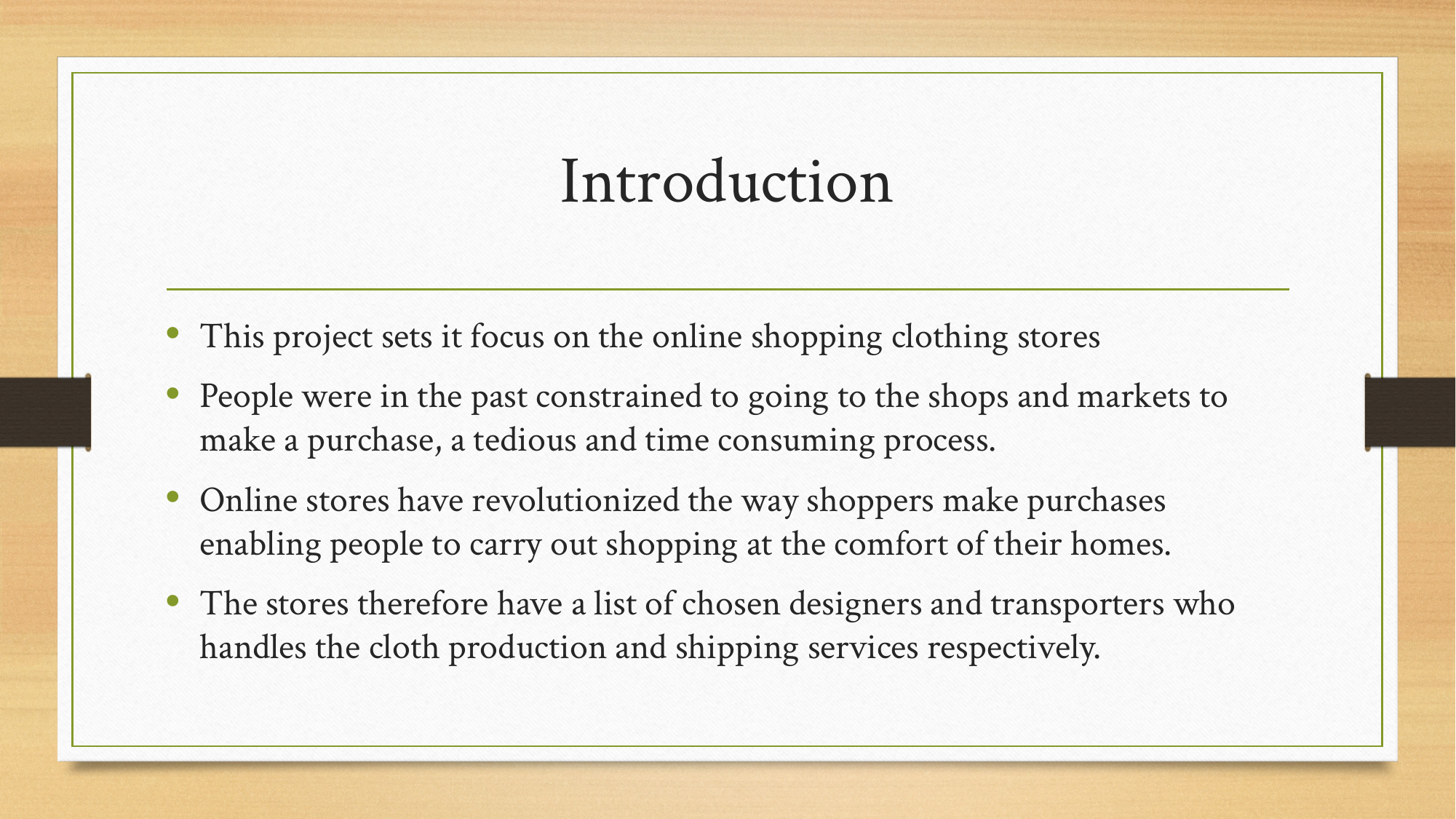

# Introduction
This project sets it focus on the online shopping clothing stores
People were in the past constrained to going to the shops and markets to make a purchase, a tedious and time consuming process.
Online stores have revolutionized the way shoppers make purchases enabling people to carry out shopping at the comfort of their homes.
The stores therefore have a list of chosen designers and transporters who handles the cloth production and shipping services respectively.